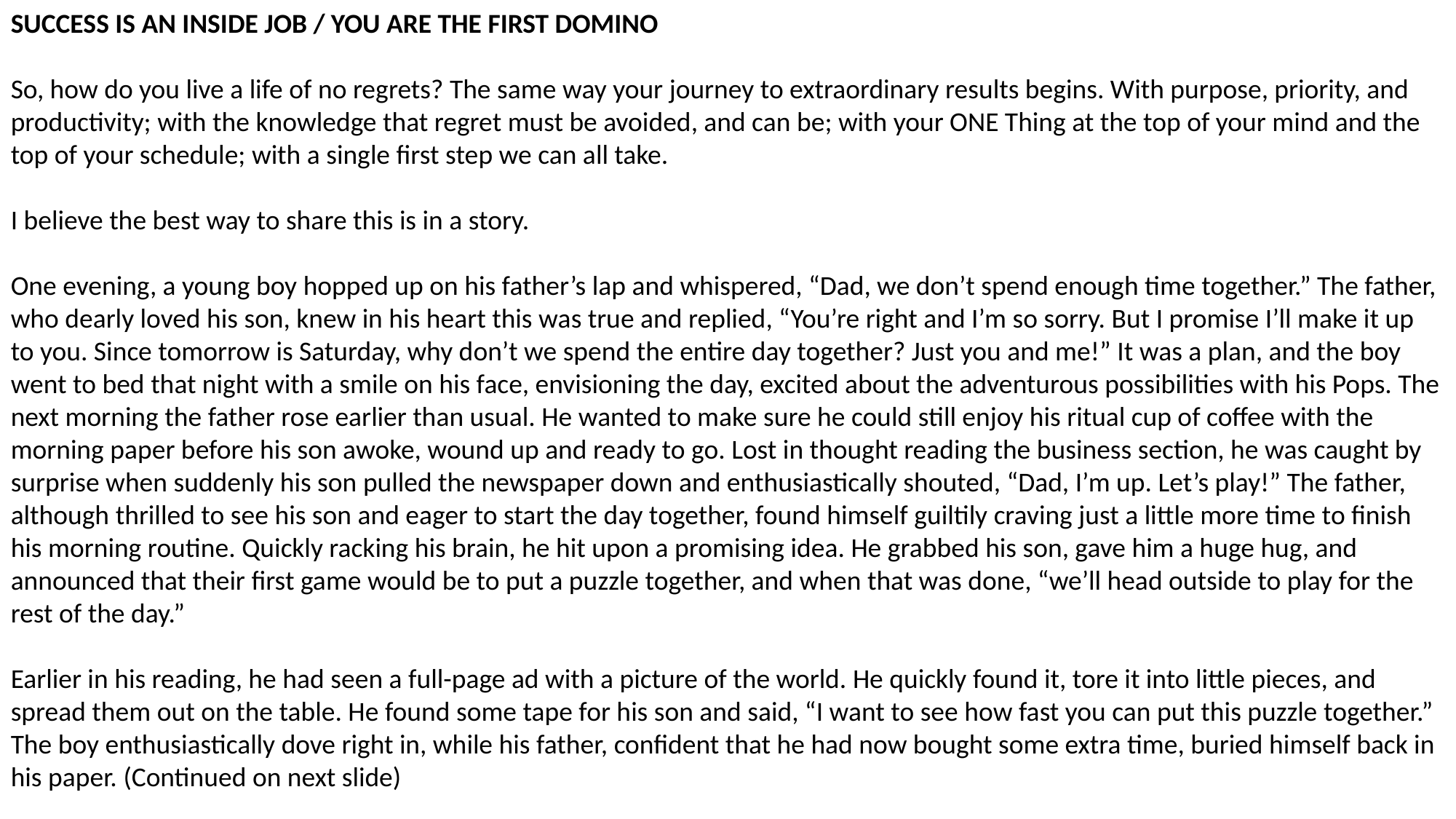

SUCCESS IS AN INSIDE JOB / YOU ARE THE FIRST DOMINO

So, how do you live a life of no regrets? The same way your journey to extraordinary results begins. With purpose, priority, and productivity; with the knowledge that regret must be avoided, and can be; with your ONE Thing at the top of your mind and the top of your schedule; with a single first step we can all take.

I believe the best way to share this is in a story.

One evening, a young boy hopped up on his father’s lap and whispered, “Dad, we don’t spend enough time together.” The father, who dearly loved his son, knew in his heart this was true and replied, “You’re right and I’m so sorry. But I promise I’ll make it up to you. Since tomorrow is Saturday, why don’t we spend the entire day together? Just you and me!” It was a plan, and the boy went to bed that night with a smile on his face, envisioning the day, excited about the adventurous possibilities with his Pops. The next morning the father rose earlier than usual. He wanted to make sure he could still enjoy his ritual cup of coffee with the morning paper before his son awoke, wound up and ready to go. Lost in thought reading the business section, he was caught by surprise when suddenly his son pulled the newspaper down and enthusiastically shouted, “Dad, I’m up. Let’s play!” The father, although thrilled to see his son and eager to start the day together, found himself guiltily craving just a little more time to finish his morning routine. Quickly racking his brain, he hit upon a promising idea. He grabbed his son, gave him a huge hug, and announced that their first game would be to put a puzzle together, and when that was done, “we’ll head outside to play for the rest of the day.”

Earlier in his reading, he had seen a full-page ad with a picture of the world. He quickly found it, tore it into little pieces, and spread them out on the table. He found some tape for his son and said, “I want to see how fast you can put this puzzle together.” The boy enthusiastically dove right in, while his father, confident that he had now bought some extra time, buried himself back in his paper. (Continued on next slide)